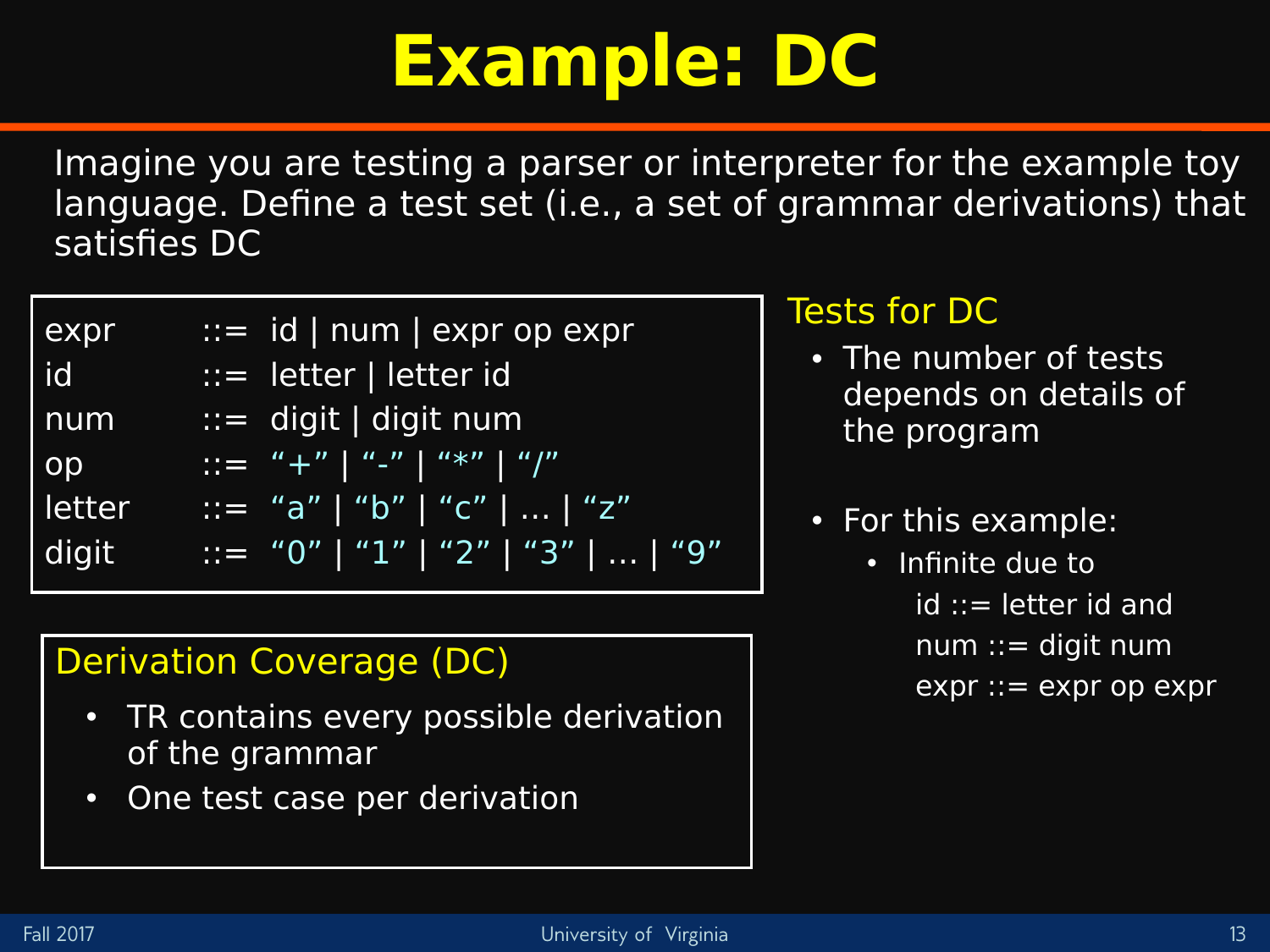

# Example: DC
Imagine you are testing a parser or interpreter for the example toy language. Define a test set (i.e., a set of grammar derivations) that satisfies DC
Tests for DC
The number of tests depends on details of the program

For this example:
Infinite due to
id ::= letter id and
num ::= digit num
expr ::= expr op expr
expr 	::=  id | num | expr op expr
id	::=  letter | letter id
num      	::=  digit | digit num
op      	::=  “+” | “-” | “*” | “/”
letter 	::=  “a” | “b” | “c” | … | “z”
digit     	::=  “0” | “1” | “2” | “3” | … | “9”
Derivation Coverage (DC)
TR contains every possible derivation of the grammar
One test case per derivation